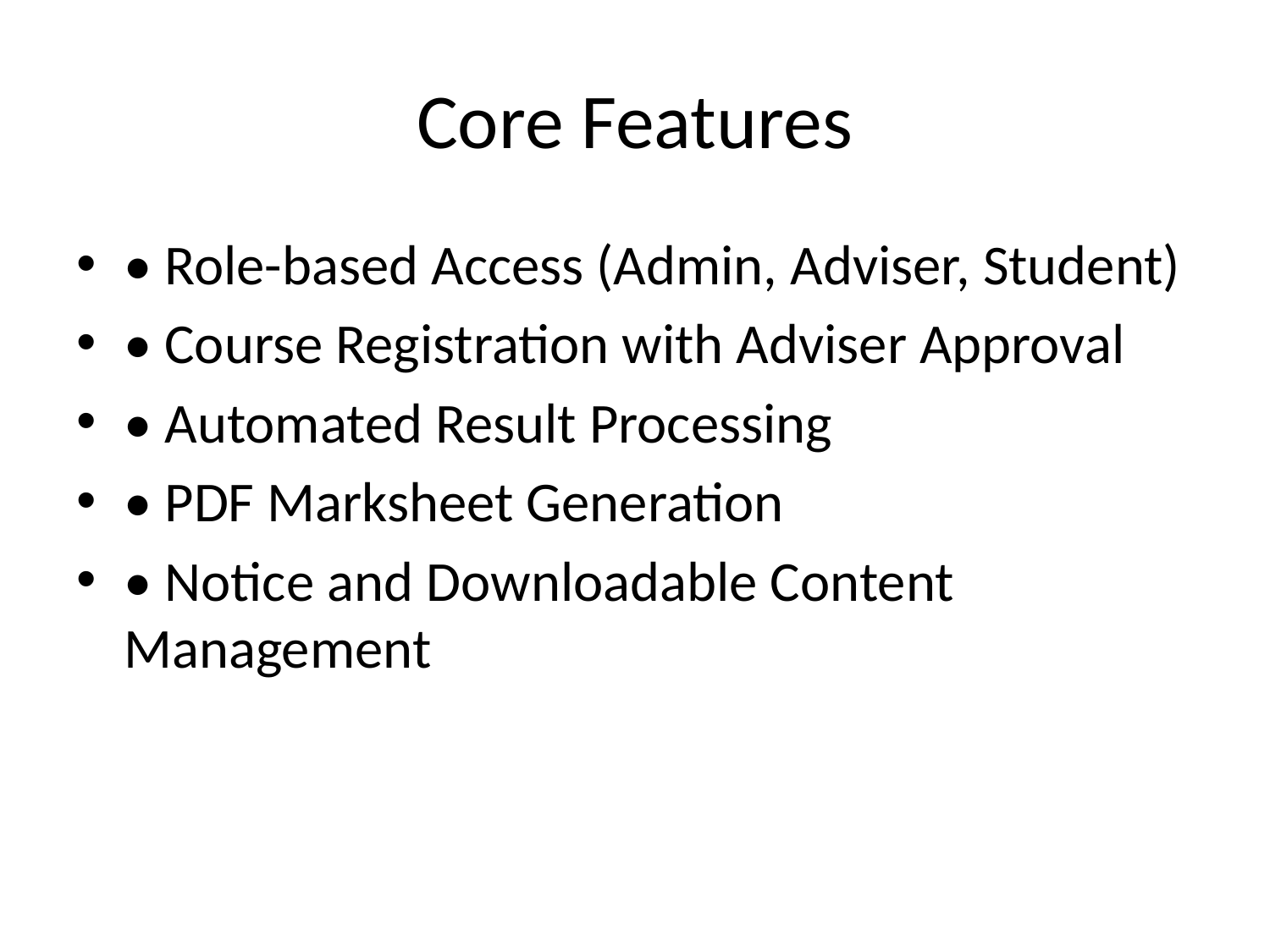

# Core Features
• Role-based Access (Admin, Adviser, Student)
• Course Registration with Adviser Approval
• Automated Result Processing
• PDF Marksheet Generation
• Notice and Downloadable Content Management